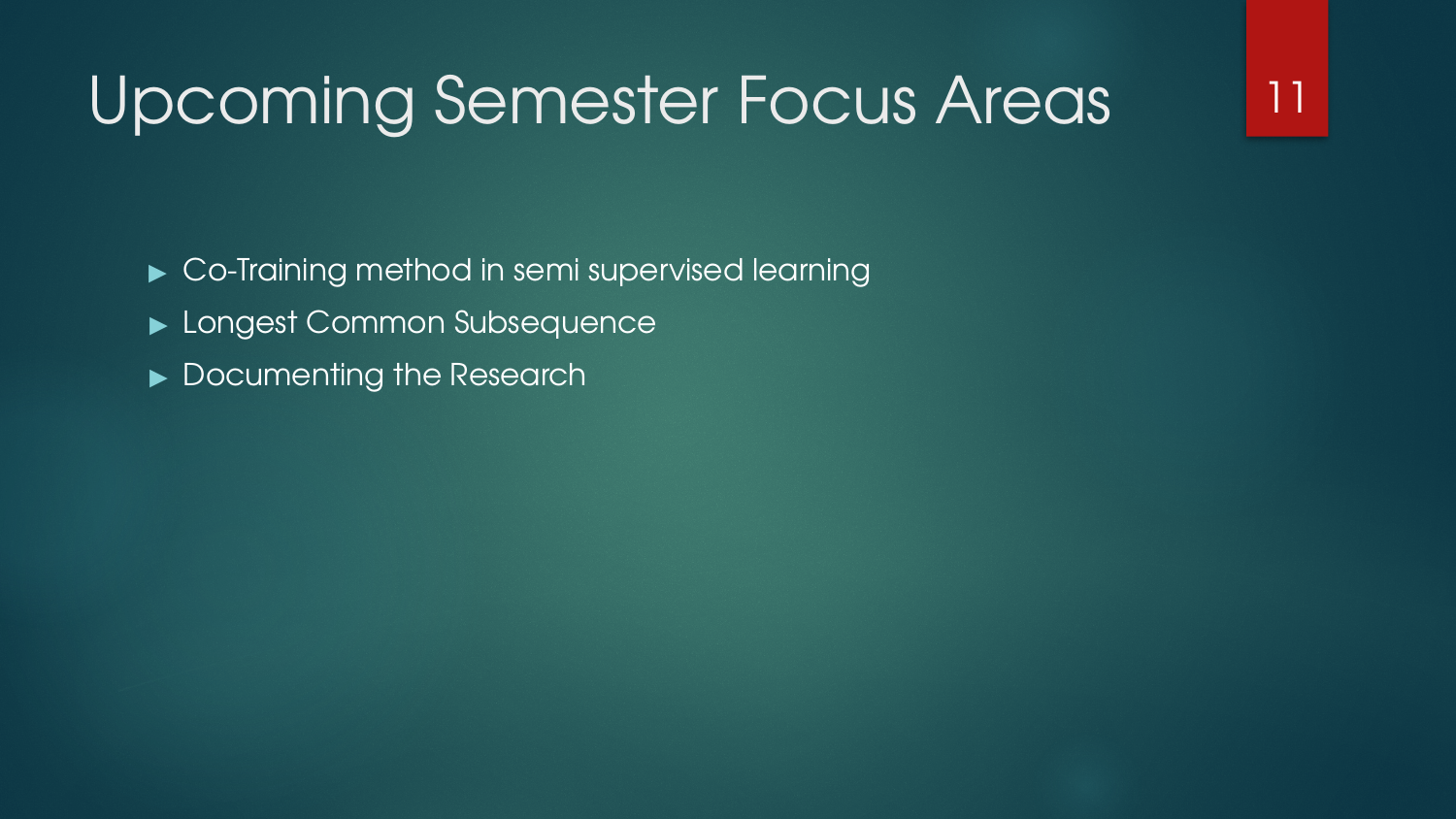

11
# Upcoming Semester Focus Areas
Co-Training method in semi supervised learning
Longest Common Subsequence
Documenting the Research